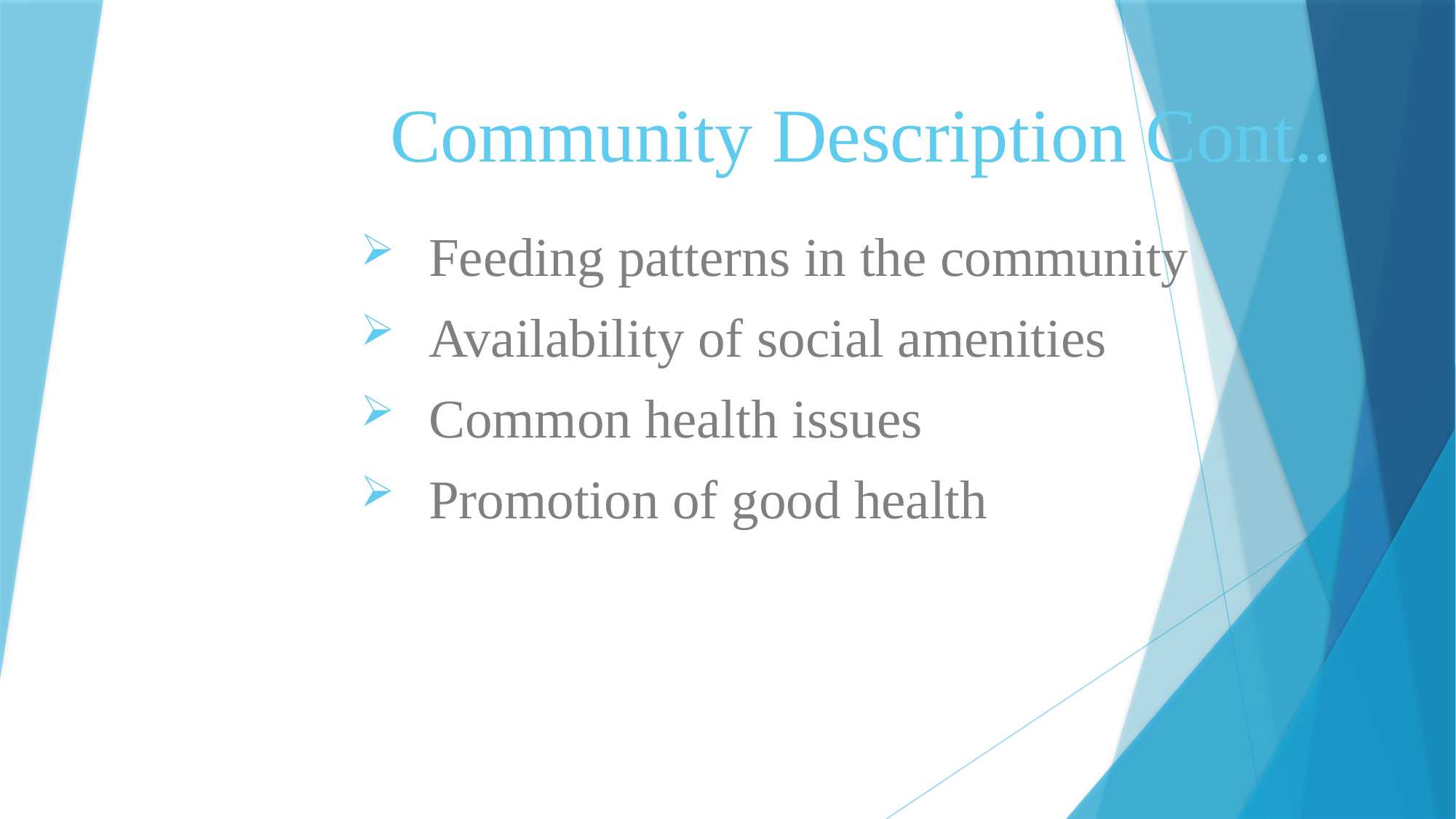

# Community Description Cont..
Feeding patterns in the community
Availability of social amenities
Common health issues
Promotion of good health